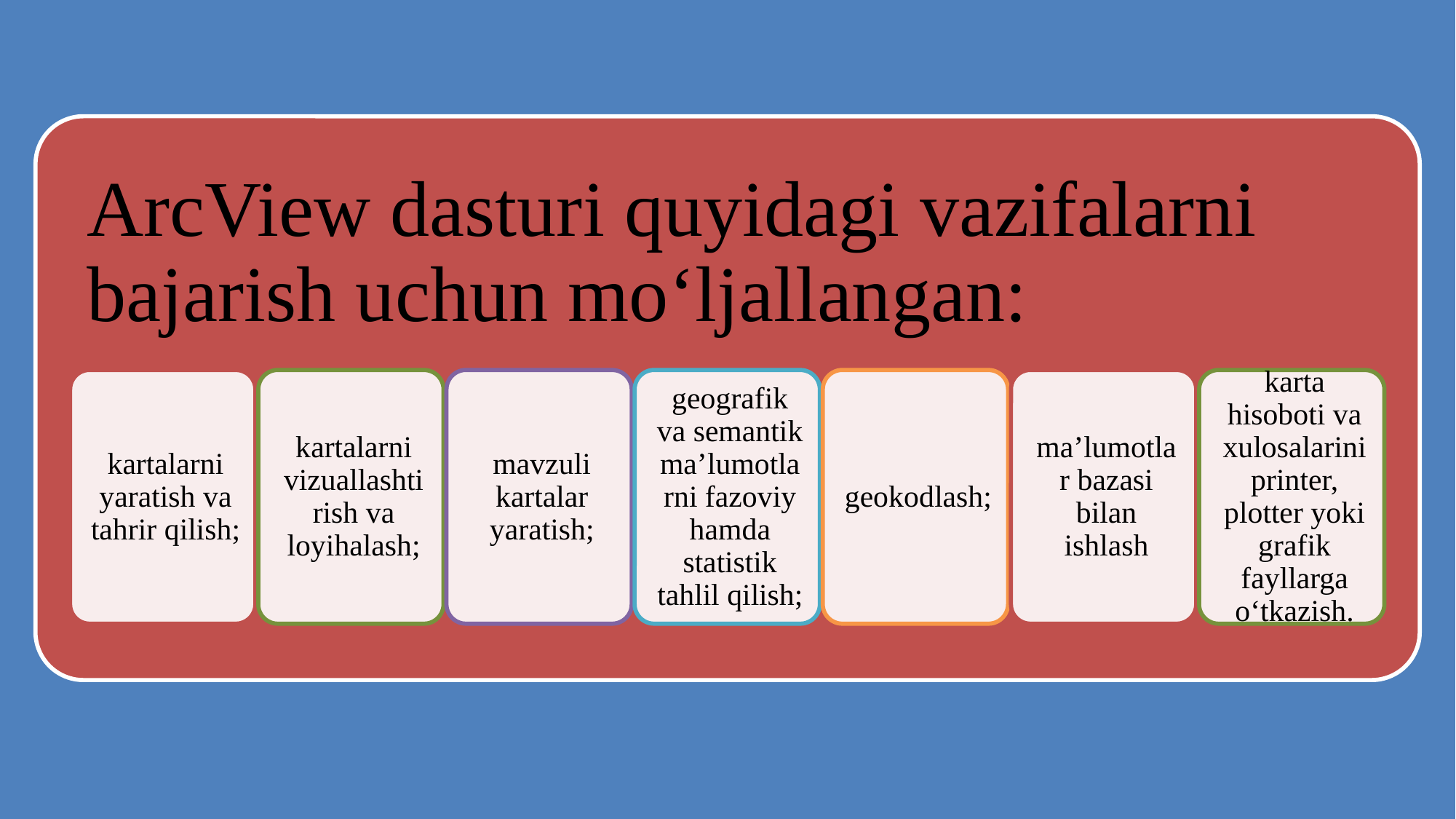

ArcView dasturi quyidagi vazifalarni bajarish uchun moʻljallangan:
kartalarni yaratish va tahrir qilish;
kartalarni vizuallashtirish va loyihalash;
mavzuli kartalar yaratish;
geografik va semantik ma’lumotlarni fazoviy hamda statistik tahlil qilish;
geokodlash;
ma’lumotlar bazasi bilan ishlash
karta hisoboti va хulosalarini printer, plotter yoki grafik fayllarga oʻtkazish.